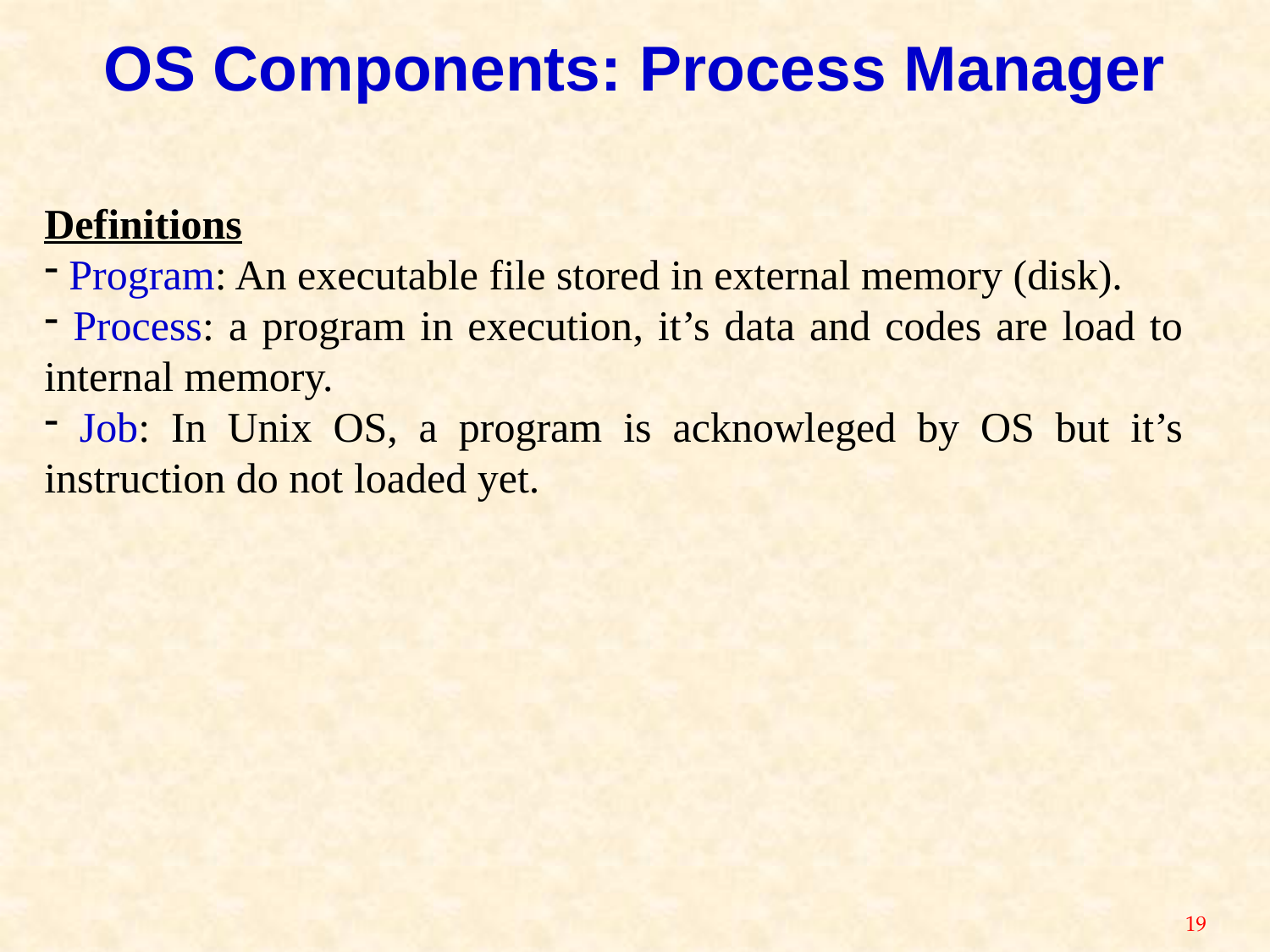

OS Components: Process Manager
Definitions
 Program: An executable file stored in external memory (disk).
 Process: a program in execution, it’s data and codes are load to internal memory.
 Job: In Unix OS, a program is acknowleged by OS but it’s instruction do not loaded yet.

19